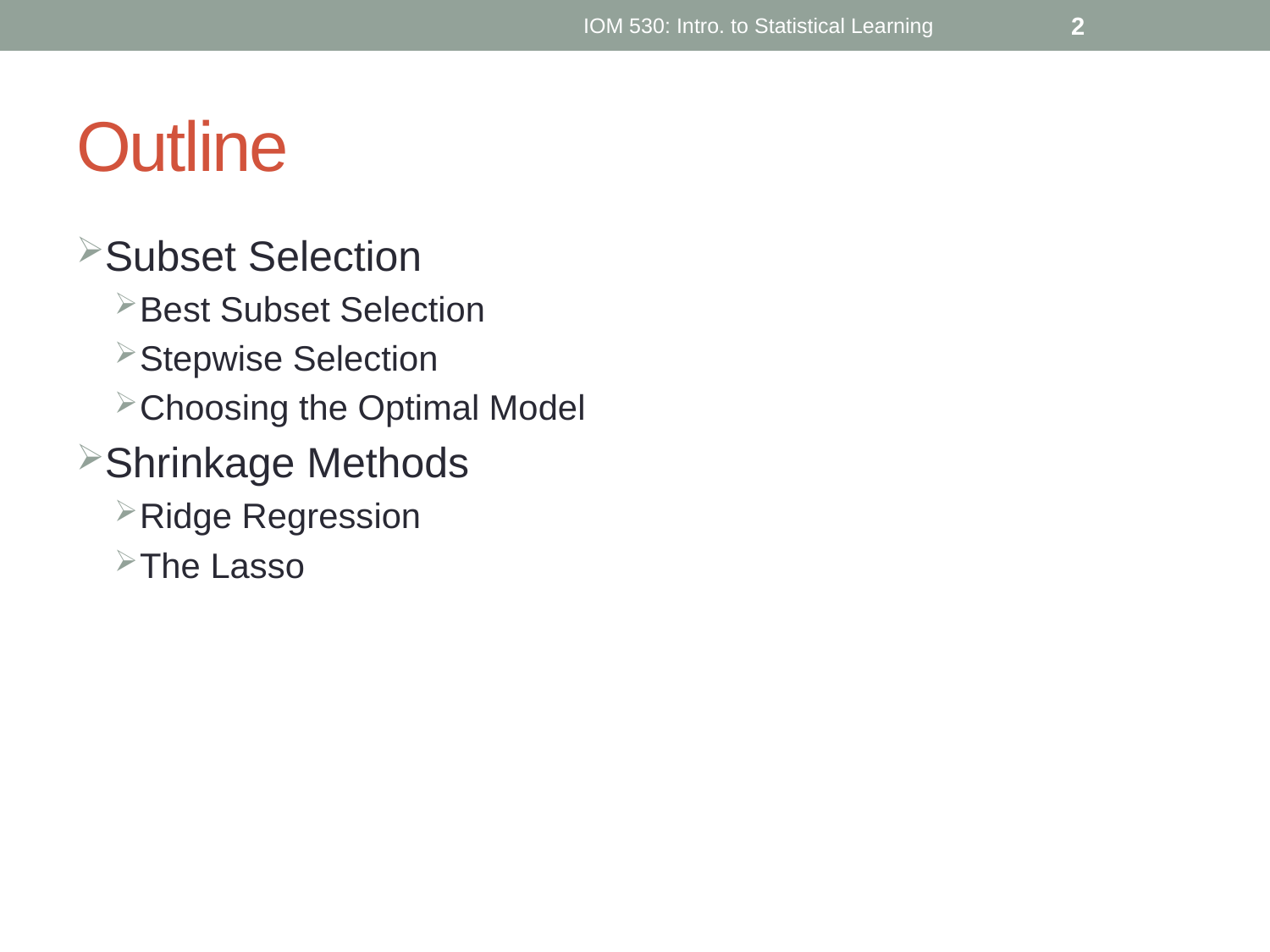

IOM 530: Intro. to Statistical Learning
2
# Outline

Subset Selection
Best Subset Selection
Stepwise Selection
Choosing the Optimal Model
Shrinkage Methods
Ridge Regression
The Lasso